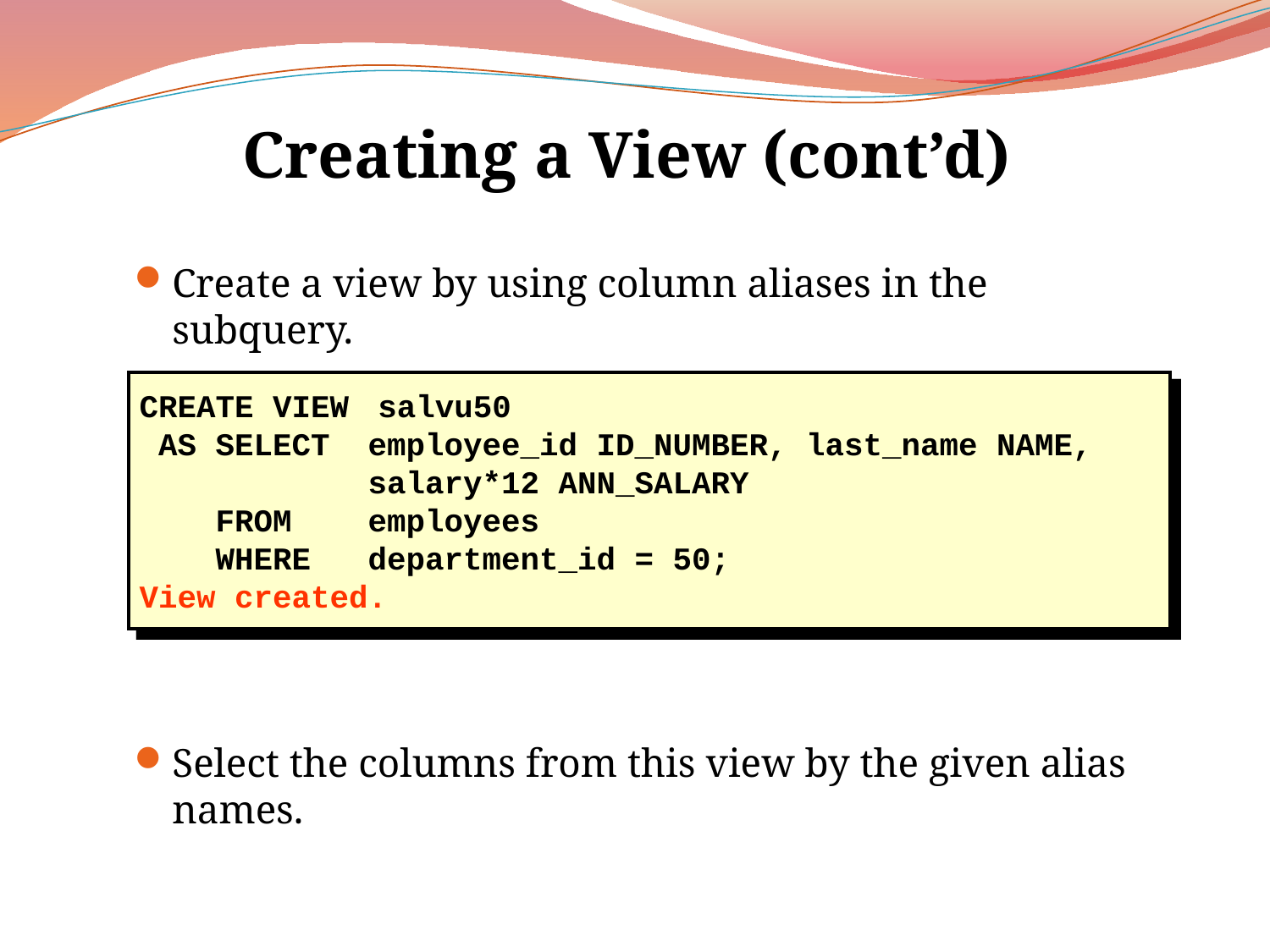

# Creating a View (cont’d)
Create a view by using column aliases in the subquery.

Select the columns from this view by the given alias names.
CREATE VIEW 	salvu50
 AS SELECT  employee_id ID_NUMBER, last_name NAME,
            salary*12 ANN_SALARY
    FROM    employees
    WHERE   department_id = 50;
View created.